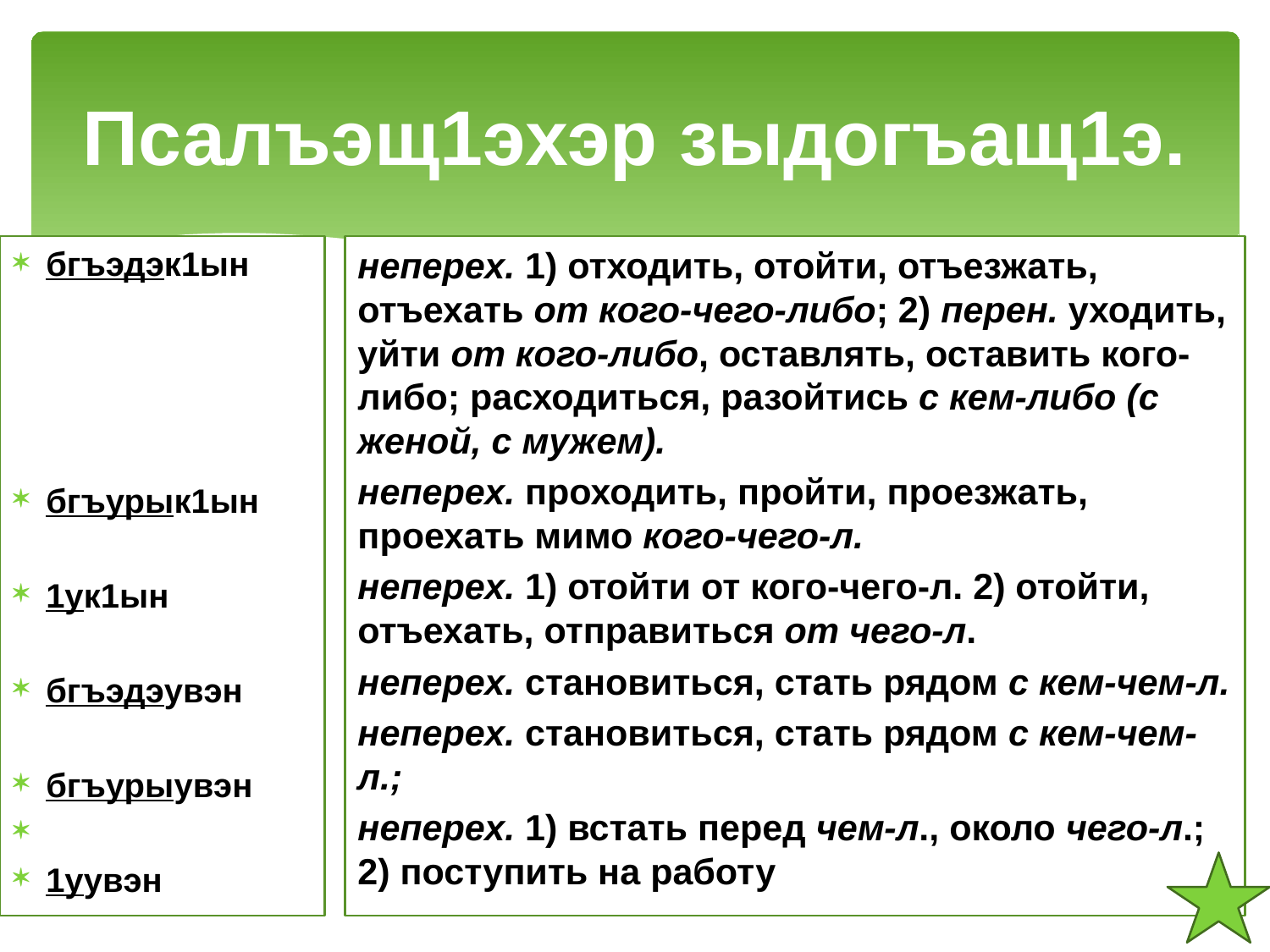

# Псалъэщ1эхэр зыдогъащ1э.
бгъэдэк1ын

бгъурык1ын

1ук1ын

бгъэдэувэн

бгъурыувэн

1уувэн

неперех. 1) отходить, отойти, отъезжать, отъехать от кого-чего-либо; 2) перен. уходить, уйти от кого-либо, оставлять, оставить кого-либо; расходиться, разойтись с кем-либо (с женой, с мужем).
неперех. проходить, пройти, проезжать, проехать мимо кого-чего-л.
неперех. 1) отойти от кого-чего-л. 2) отойти, отъехать, отправиться от чего-л.
неперех. становиться, стать рядом с кем-чем-л.
неперех. становиться, стать рядом с кем-чем-л.;
неперех. 1) встать перед чем-л., около чего-л.; 2) поступить на работу